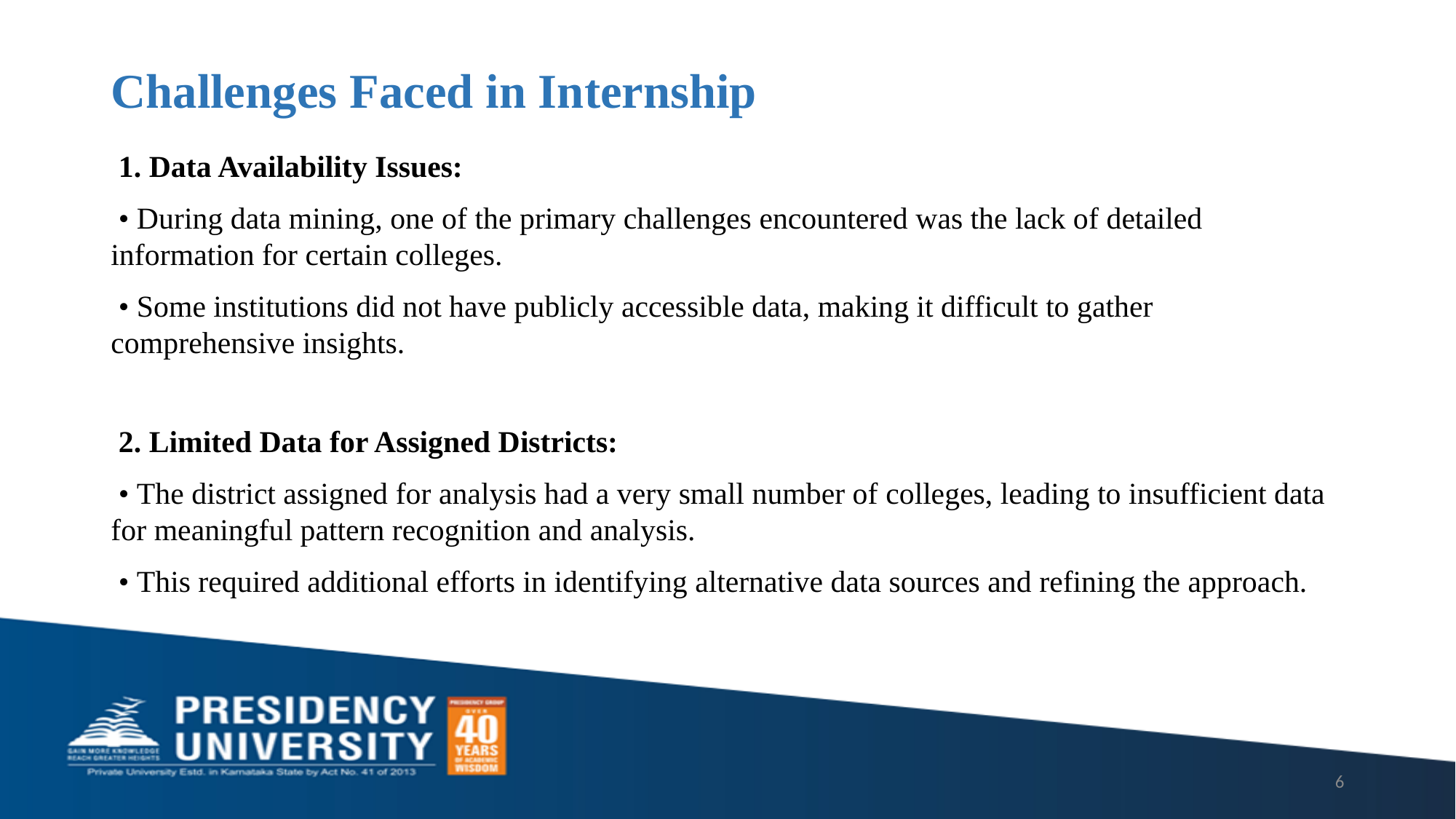

# Challenges Faced in Internship
 1. Data Availability Issues:
 • During data mining, one of the primary challenges encountered was the lack of detailed information for certain colleges.
 • Some institutions did not have publicly accessible data, making it difficult to gather comprehensive insights.

 2. Limited Data for Assigned Districts:
 • The district assigned for analysis had a very small number of colleges, leading to insufficient data for meaningful pattern recognition and analysis.
 • This required additional efforts in identifying alternative data sources and refining the approach.
6